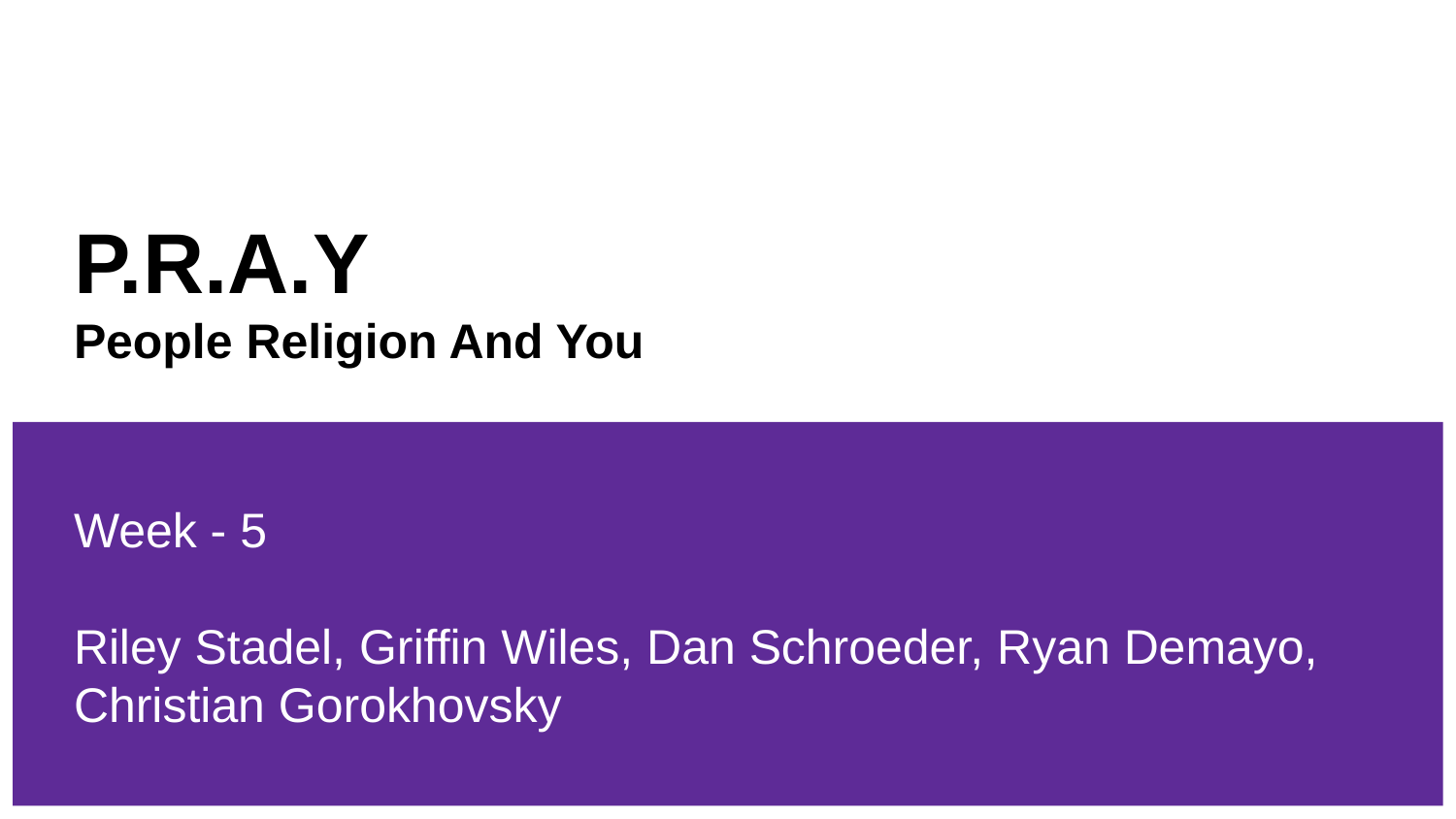

# P.R.A.Y
People Religion And You
Week - 5

Riley Stadel, Griffin Wiles, Dan Schroeder, Ryan Demayo, Christian Gorokhovsky